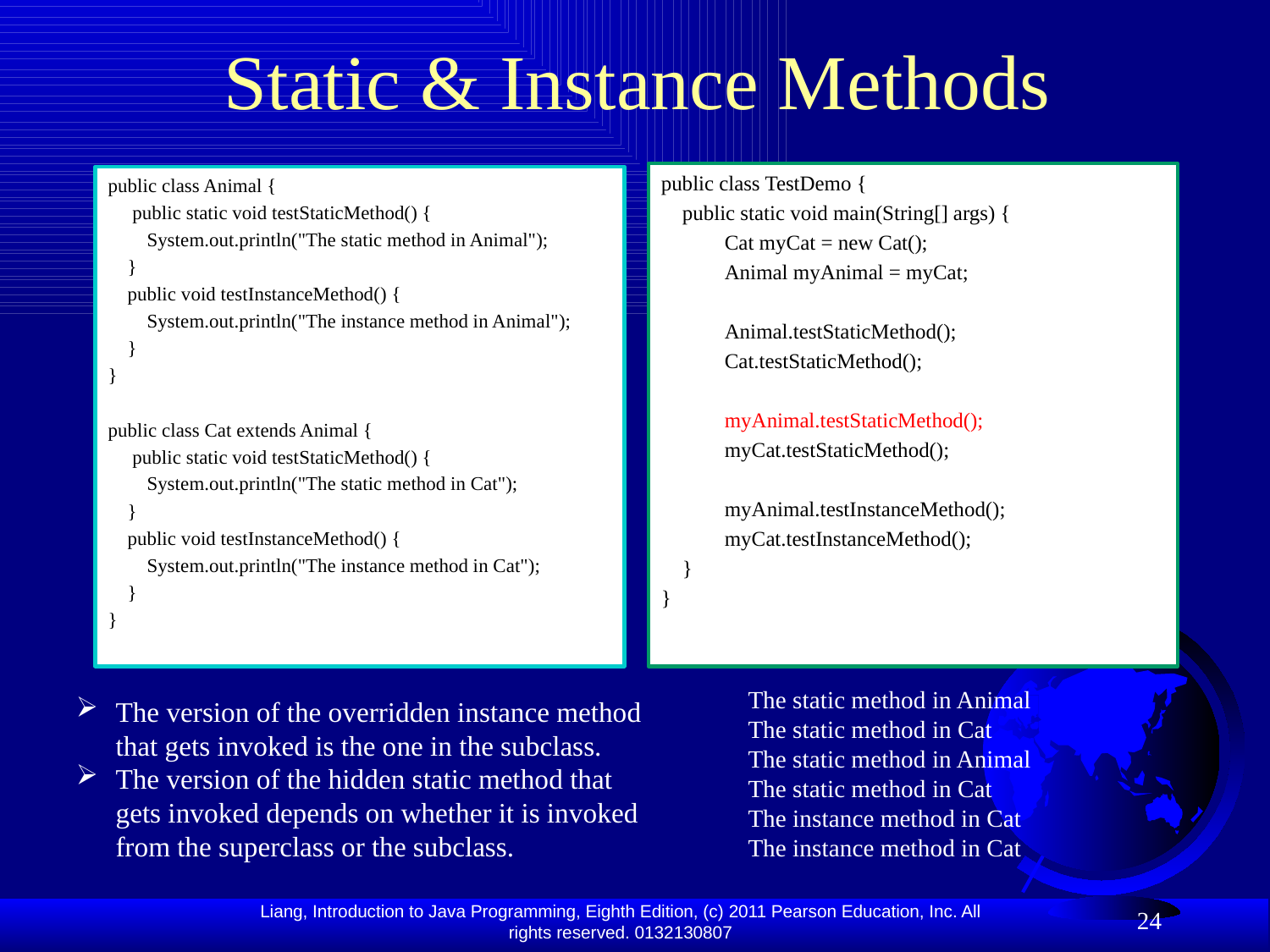

# Static & Instance Methods
public class TestDemo {
    public static void main(String[] args) {
            Cat myCat = new Cat();
            Animal myAnimal = myCat;

            Animal.testStaticMethod();
            Cat.testStaticMethod();

            myAnimal.testStaticMethod();
            myCat.testStaticMethod();

            myAnimal.testInstanceMethod();
            myCat.testInstanceMethod();
    }
}
public class Animal {
     public static void testStaticMethod() {
        System.out.println("The static method in Animal");
    }
    public void testInstanceMethod() {
        System.out.println("The instance method in Animal");
    }
}

public class Cat extends Animal {
     public static void testStaticMethod() {
        System.out.println("The static method in Cat");
    }
    public void testInstanceMethod() {
        System.out.println("The instance method in Cat");
    }
}
The static method in Animal
The static method in Cat
The static method in Animal
The static method in Cat
The instance method in Cat
The instance method in Cat
The version of the overridden instance method that gets invoked is the one in the subclass.
The version of the hidden static method that gets invoked depends on whether it is invoked from the superclass or the subclass.
24